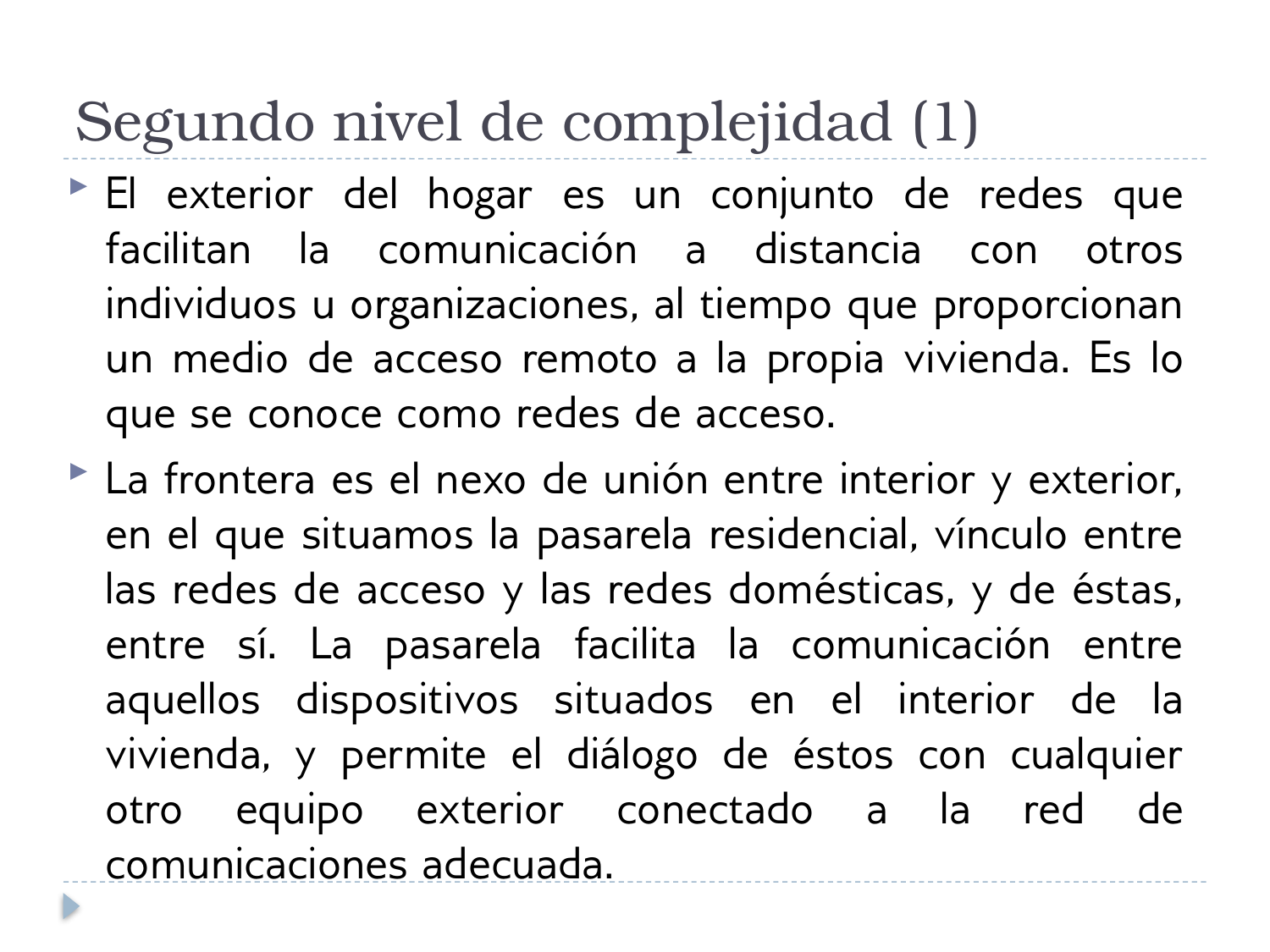

# Segundo nivel de complejidad (1)
El exterior del hogar es un conjunto de redes que facilitan la comunicación a distancia con otros individuos u organizaciones, al tiempo que proporcionan un medio de acceso remoto a la propia vivienda. Es lo que se conoce como redes de acceso.
La frontera es el nexo de unión entre interior y exterior, en el que situamos la pasarela residencial, vínculo entre las redes de acceso y las redes domésticas, y de éstas, entre sí. La pasarela facilita la comunicación entre aquellos dispositivos situados en el interior de la vivienda, y permite el diálogo de éstos con cualquier otro equipo exterior conectado a la red de comunicaciones adecuada.